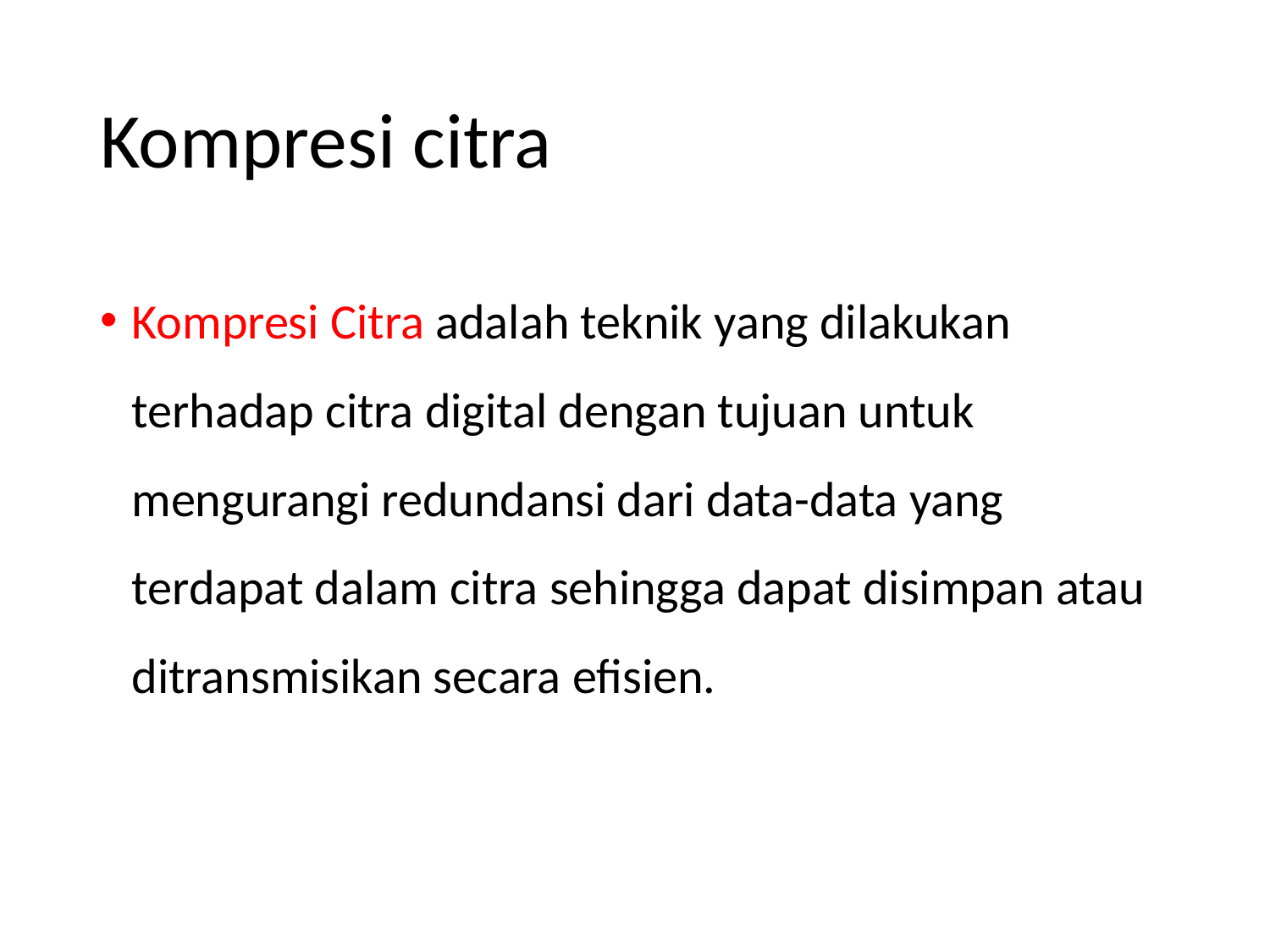

# Kompresi citra
Kompresi Citra adalah teknik yang dilakukan terhadap citra digital dengan tujuan untuk mengurangi redundansi dari data-data yang terdapat dalam citra sehingga dapat disimpan atau ditransmisikan secara efisien.